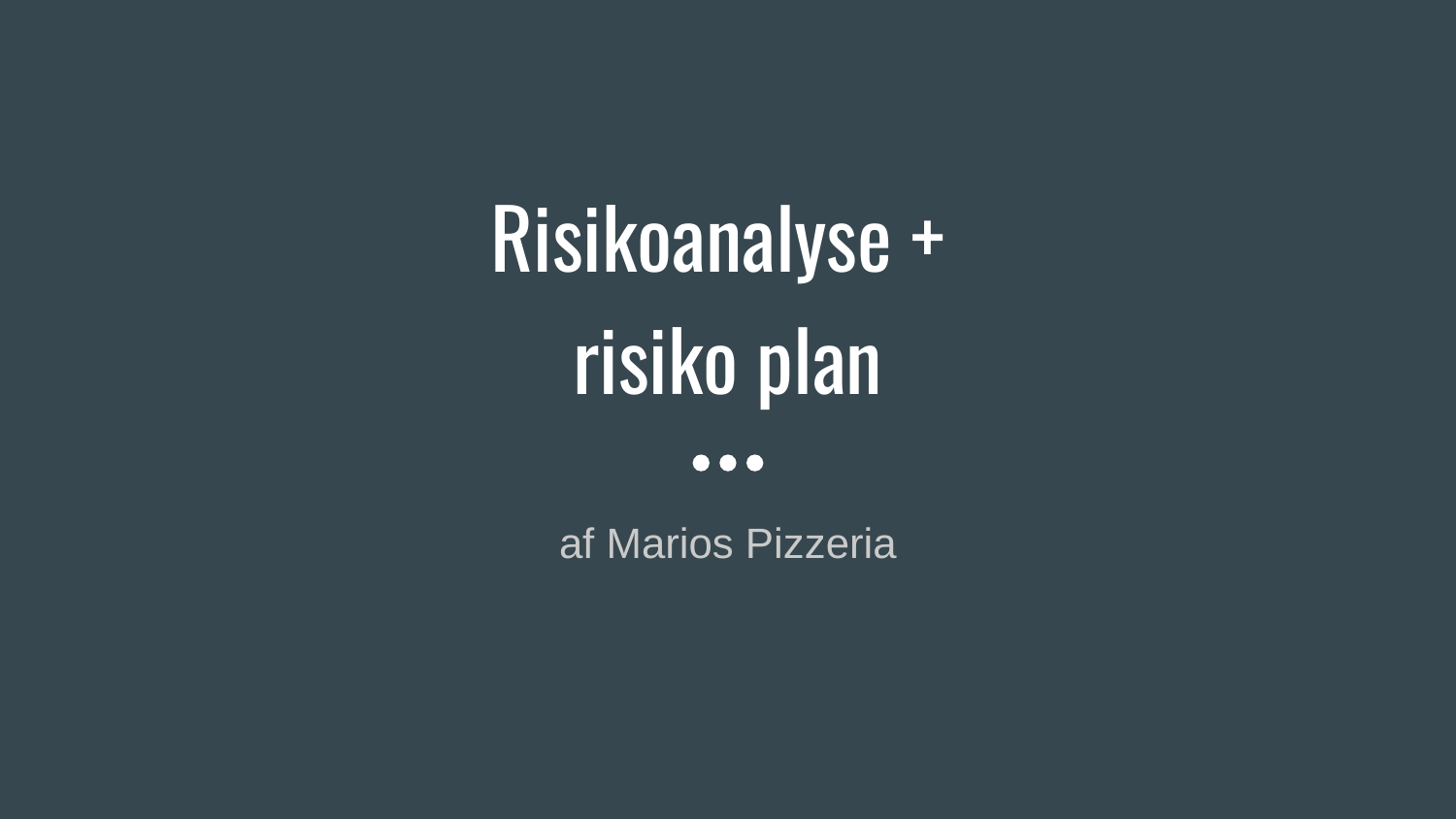

# Risikoanalyse +
risiko plan
af Marios Pizzeria